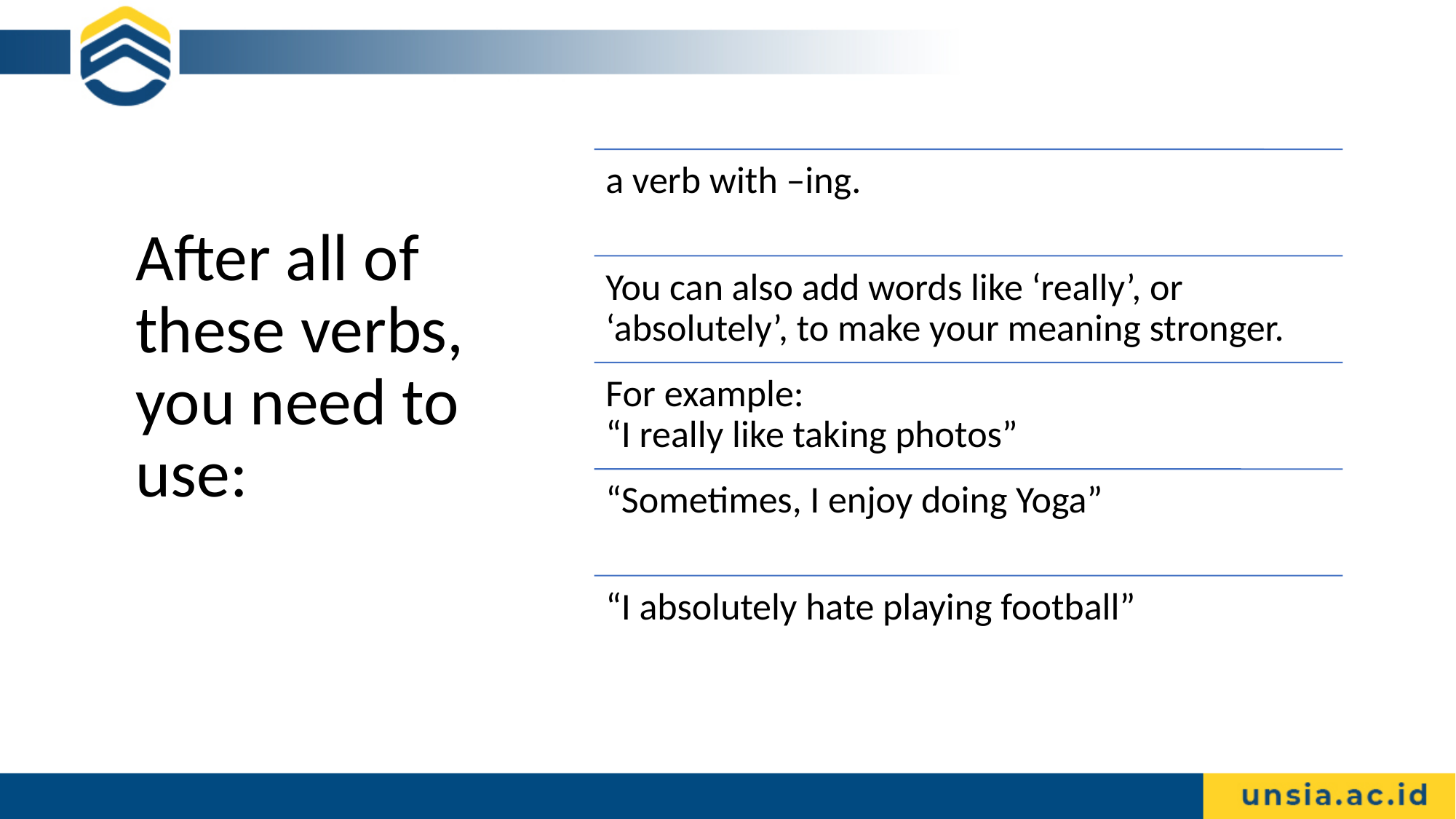

# After all of these verbs, you need to use:
a verb with –ing.
You can also add words like ‘really’, or ‘absolutely’, to make your meaning stronger.
For example:
“I really like taking photos”
“Sometimes, I enjoy doing Yoga”
“I absolutely hate playing football”